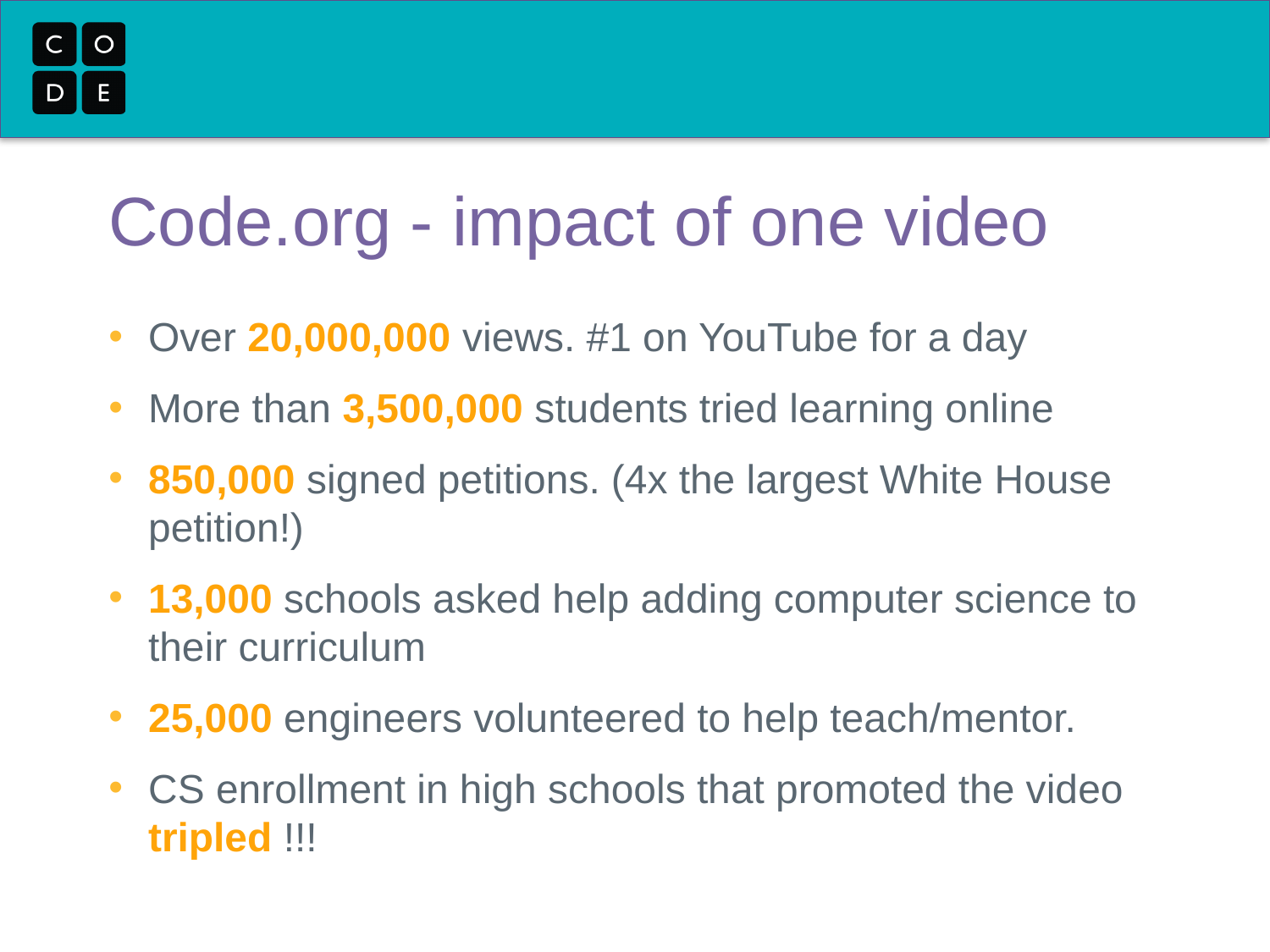

# Code.org - impact of one video
Over 20,000,000 views. #1 on YouTube for a day
More than 3,500,000 students tried learning online
850,000 signed petitions. (4x the largest White House petition!)
13,000 schools asked help adding computer science to their curriculum
25,000 engineers volunteered to help teach/mentor.
CS enrollment in high schools that promoted the video tripled !!!